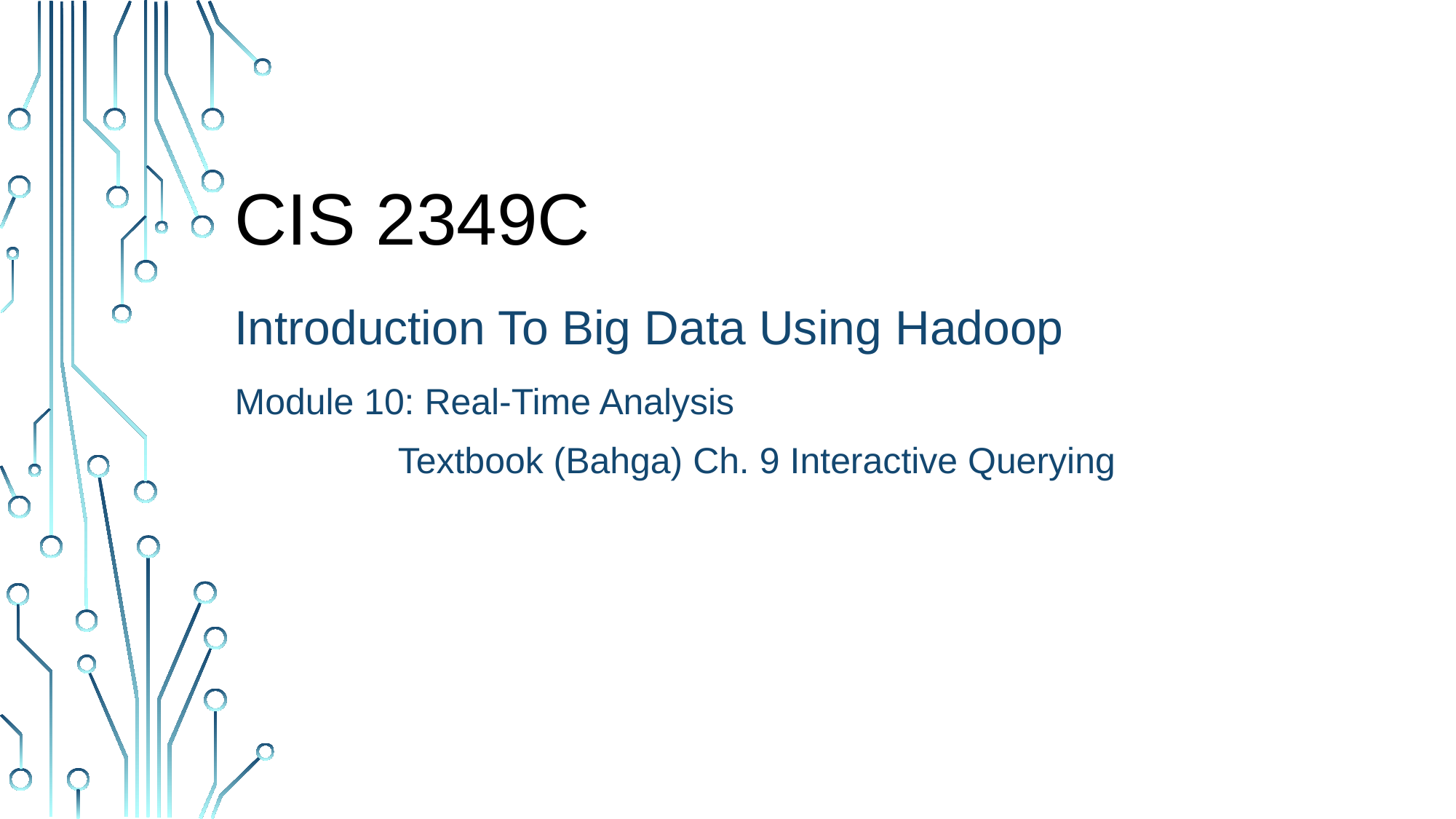

# CIS 2349C
Introduction To Big Data Using Hadoop
Module 10: Real-Time Analysis
                Textbook (Bahga) Ch. 9 Interactive Querying